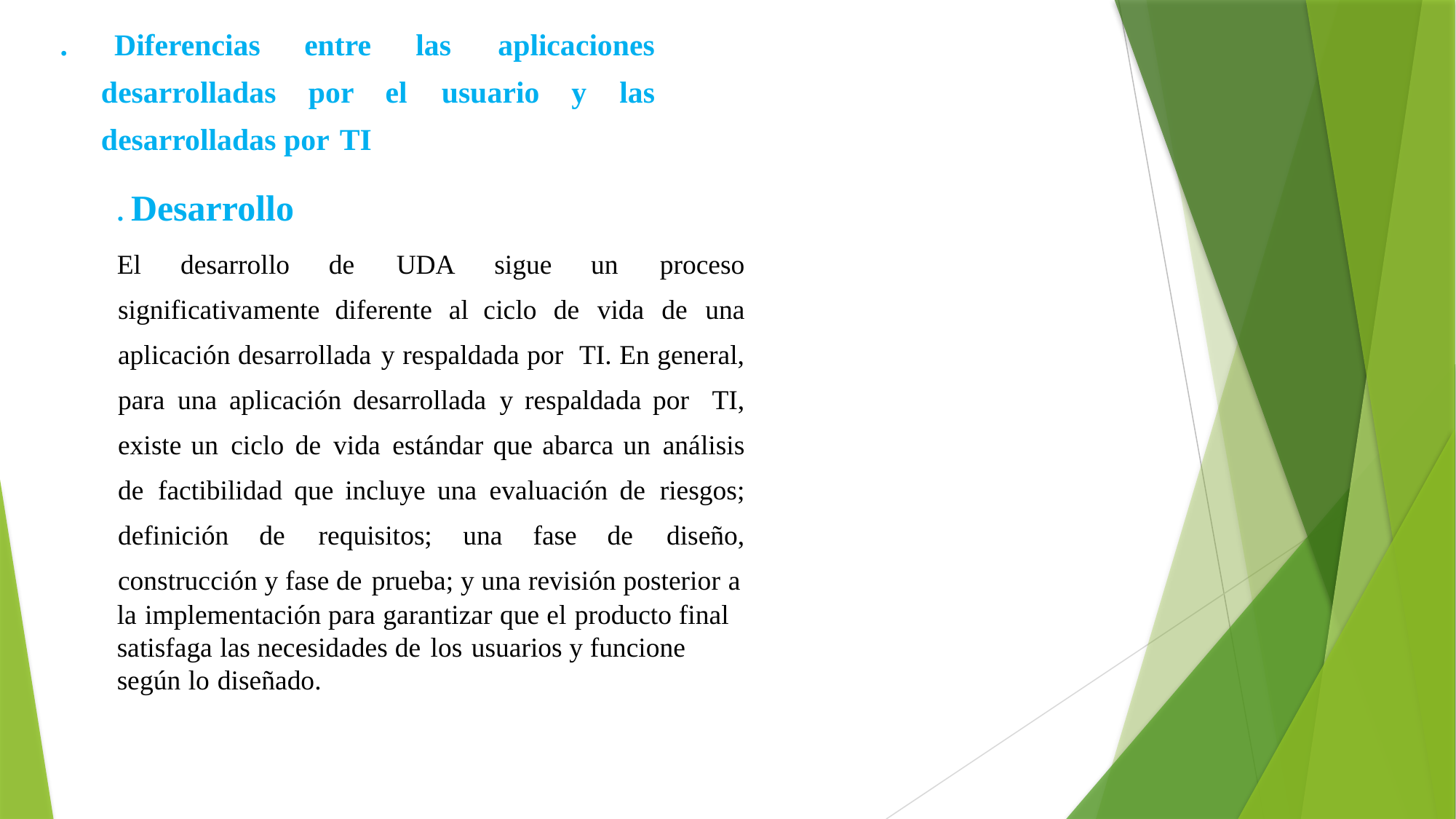

. Diferencias entre las aplicaciones desarrolladas por el usuario y las desarrolladas por TI
. Desarrollo
El desarrollo de UDA sigue un proceso significativamente diferente al ciclo de vida de una aplicación desarrollada y respaldada por  TI. En general, para una aplicación desarrollada y respaldada por  TI, existe un ciclo de vida estándar que abarca un análisis de factibilidad que incluye una evaluación de riesgos; definición de requisitos; una fase de diseño, construcción y fase de prueba; y una revisión posterior a
la implementación para garantizar que el producto final satisfaga las necesidades de los usuarios y funcione según lo diseñado.